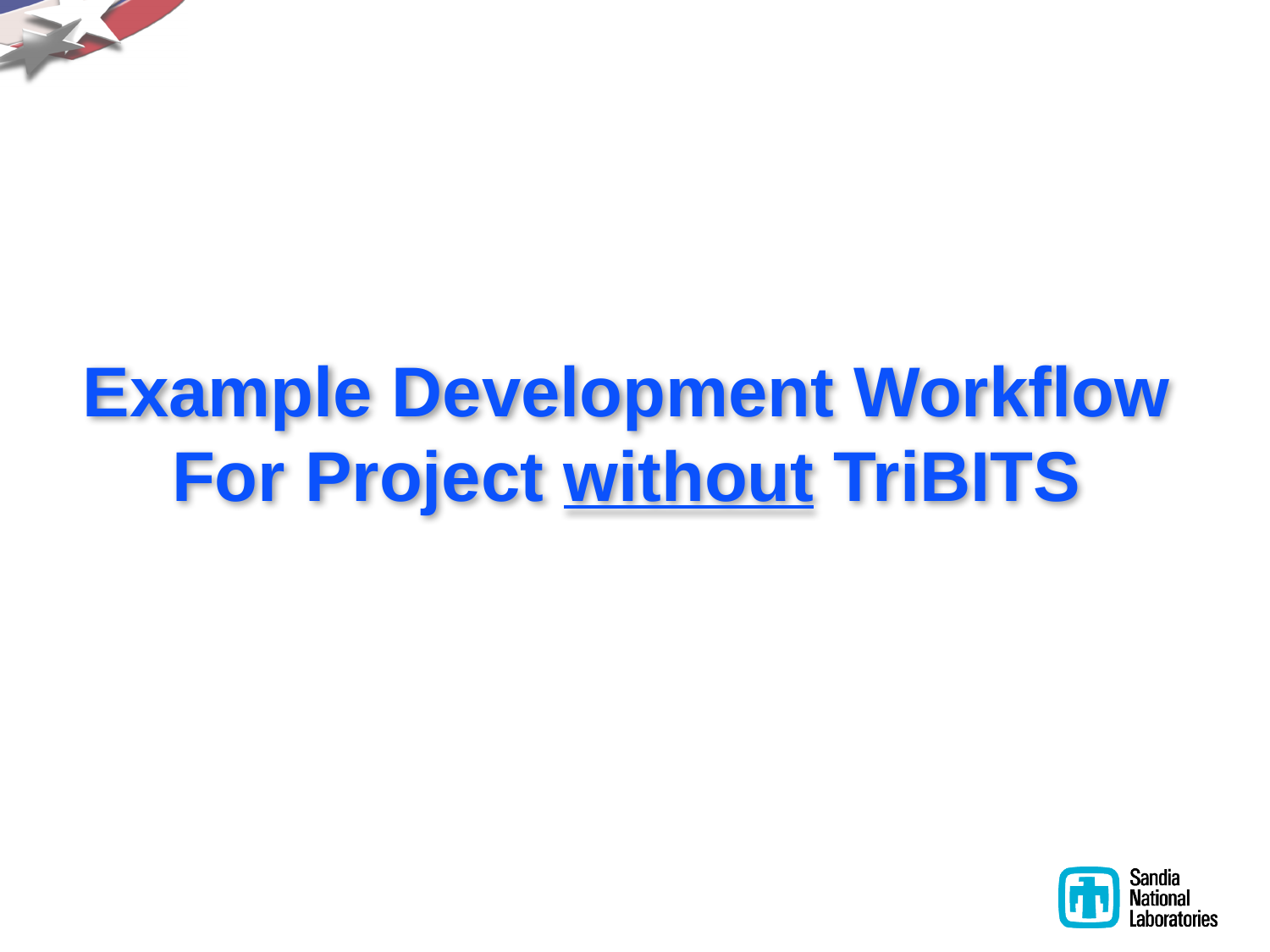

Example Development Workflow For Project without TriBITS